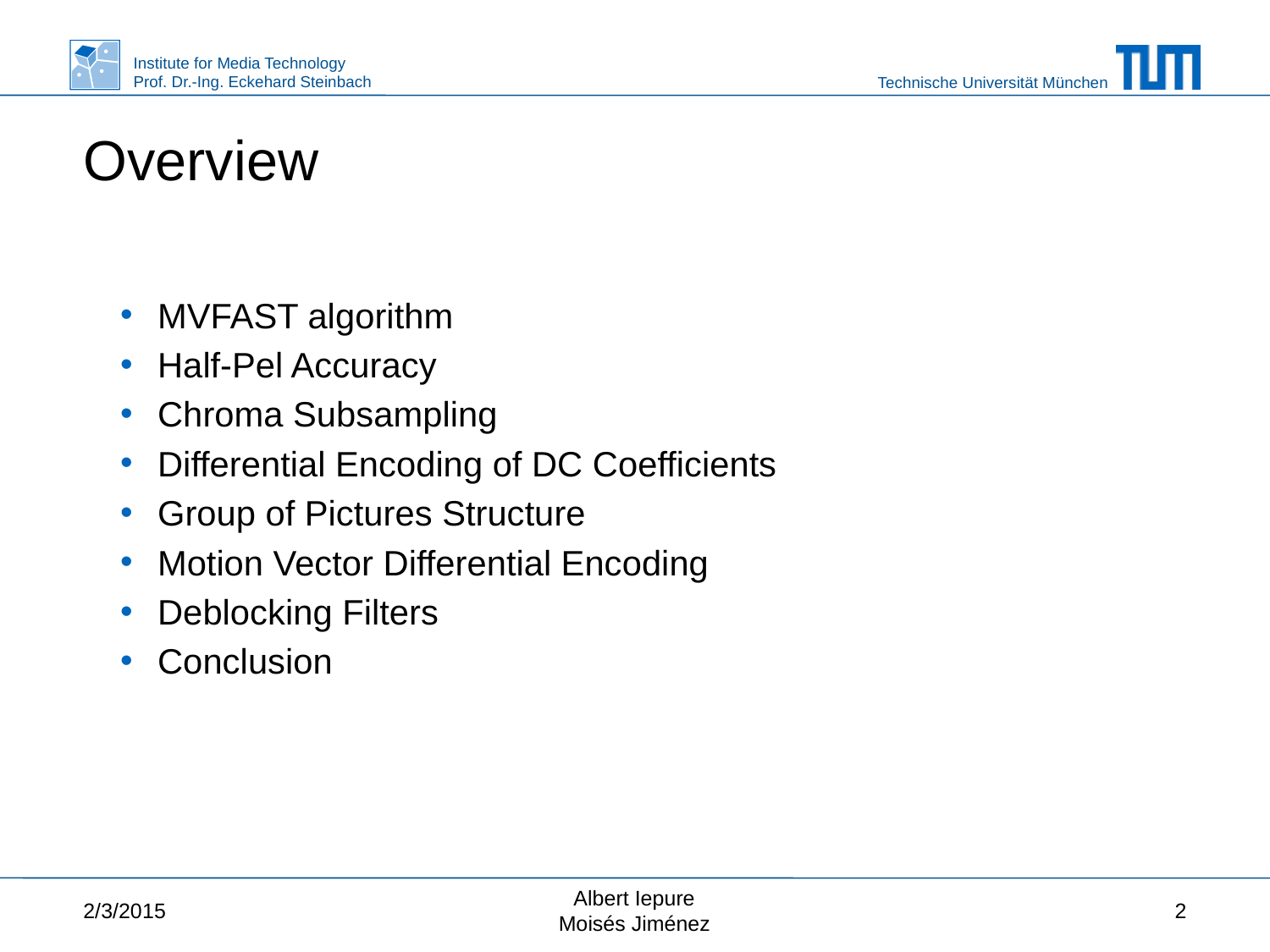

# Overview
MVFAST algorithm
Half-Pel Accuracy
Chroma Subsampling
Differential Encoding of DC Coefficients
Group of Pictures Structure
Motion Vector Differential Encoding
Deblocking Filters
Conclusion
2/3/2015
Albert Iepure
Moisés Jiménez
2